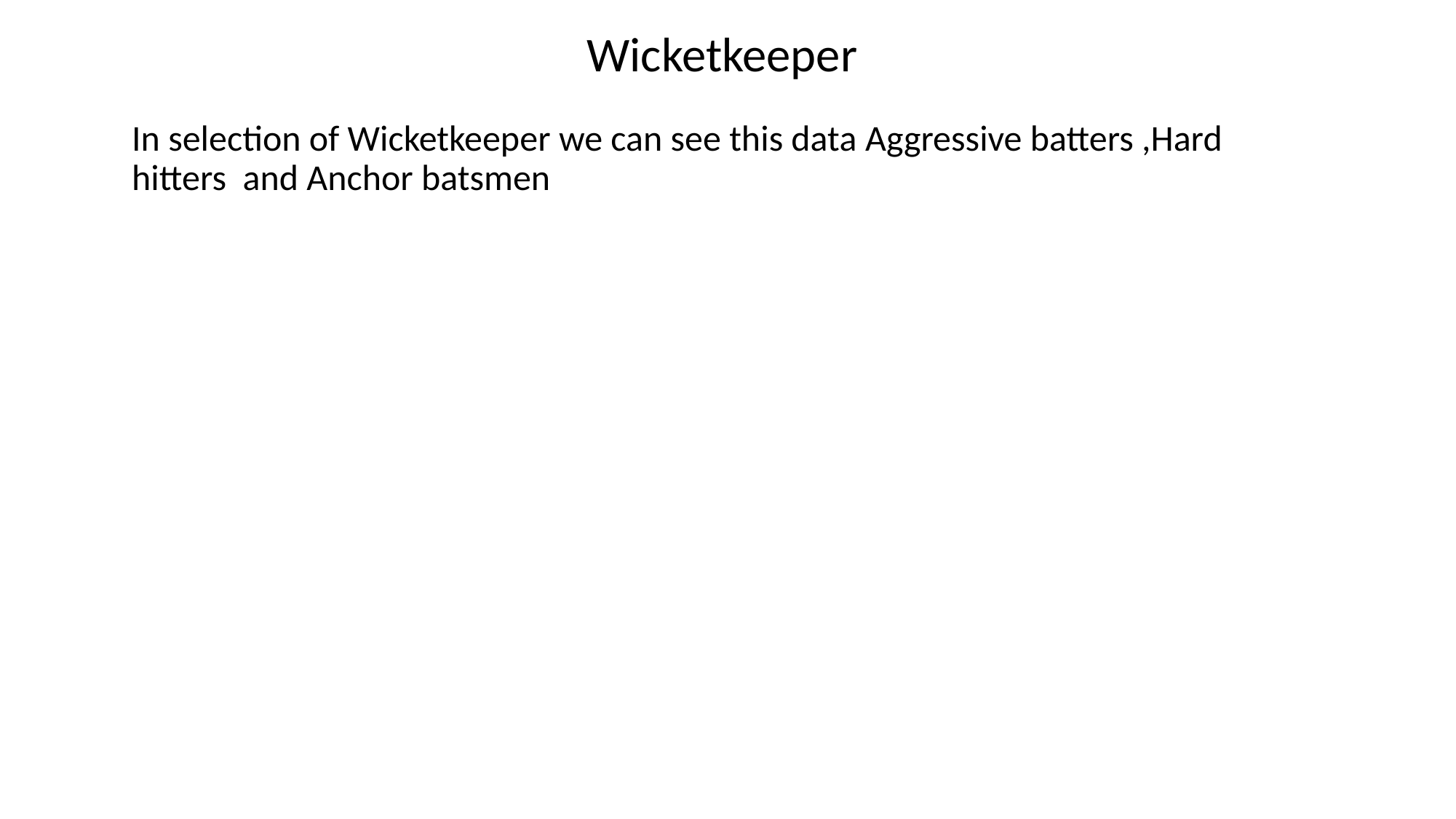

# Wicketkeeper
In selection of Wicketkeeper we can see this data Aggressive batters ,Hard hitters  and Anchor batsmen